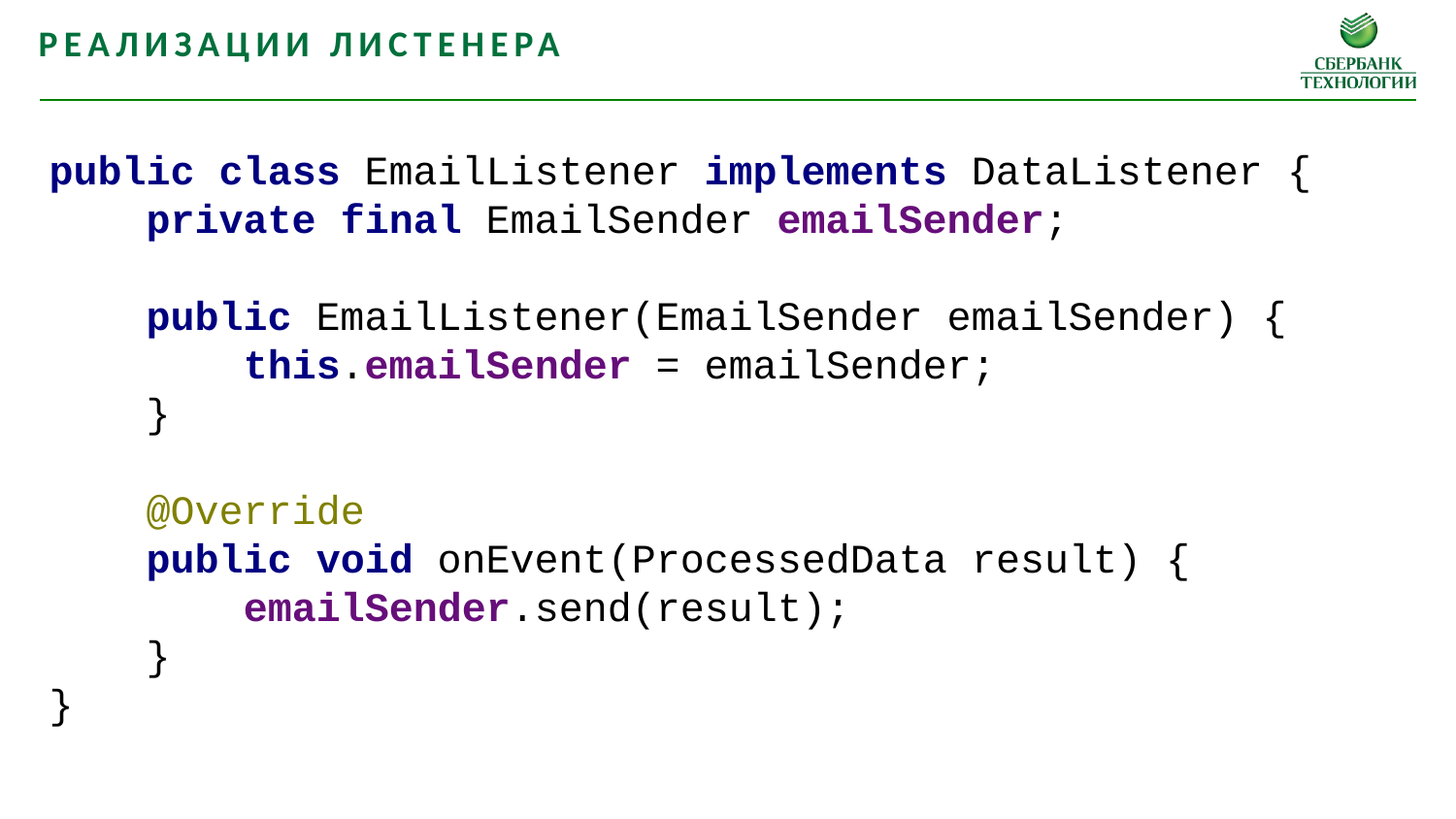

Реализации листенера
public class EmailListener implements DataListener {
    private final EmailSender emailSender;
    public EmailListener(EmailSender emailSender) {
        this.emailSender = emailSender;
    }
    @Override
    public void onEvent(ProcessedData result) {
        emailSender.send(result);
    }
}